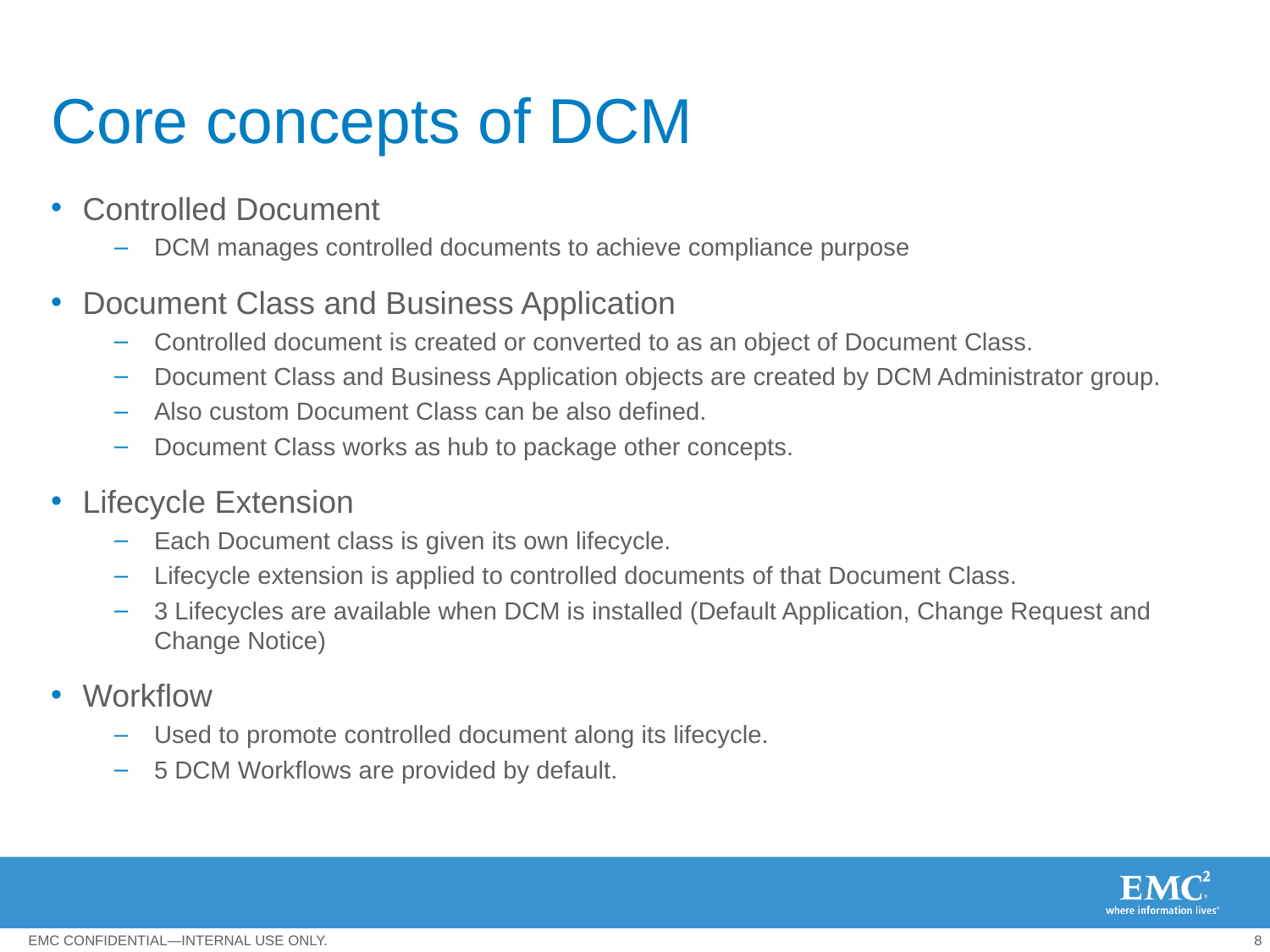

# Core concepts of DCM
Controlled Document
DCM manages controlled documents to achieve compliance purpose
Document Class and Business Application
Controlled document is created or converted to as an object of Document Class.
Document Class and Business Application objects are created by DCM Administrator group.
Also custom Document Class can be also defined.
Document Class works as hub to package other concepts.
Lifecycle Extension
Each Document class is given its own lifecycle.
Lifecycle extension is applied to controlled documents of that Document Class.
3 Lifecycles are available when DCM is installed (Default Application, Change Request and Change Notice)
Workflow
Used to promote controlled document along its lifecycle.
5 DCM Workflows are provided by default.